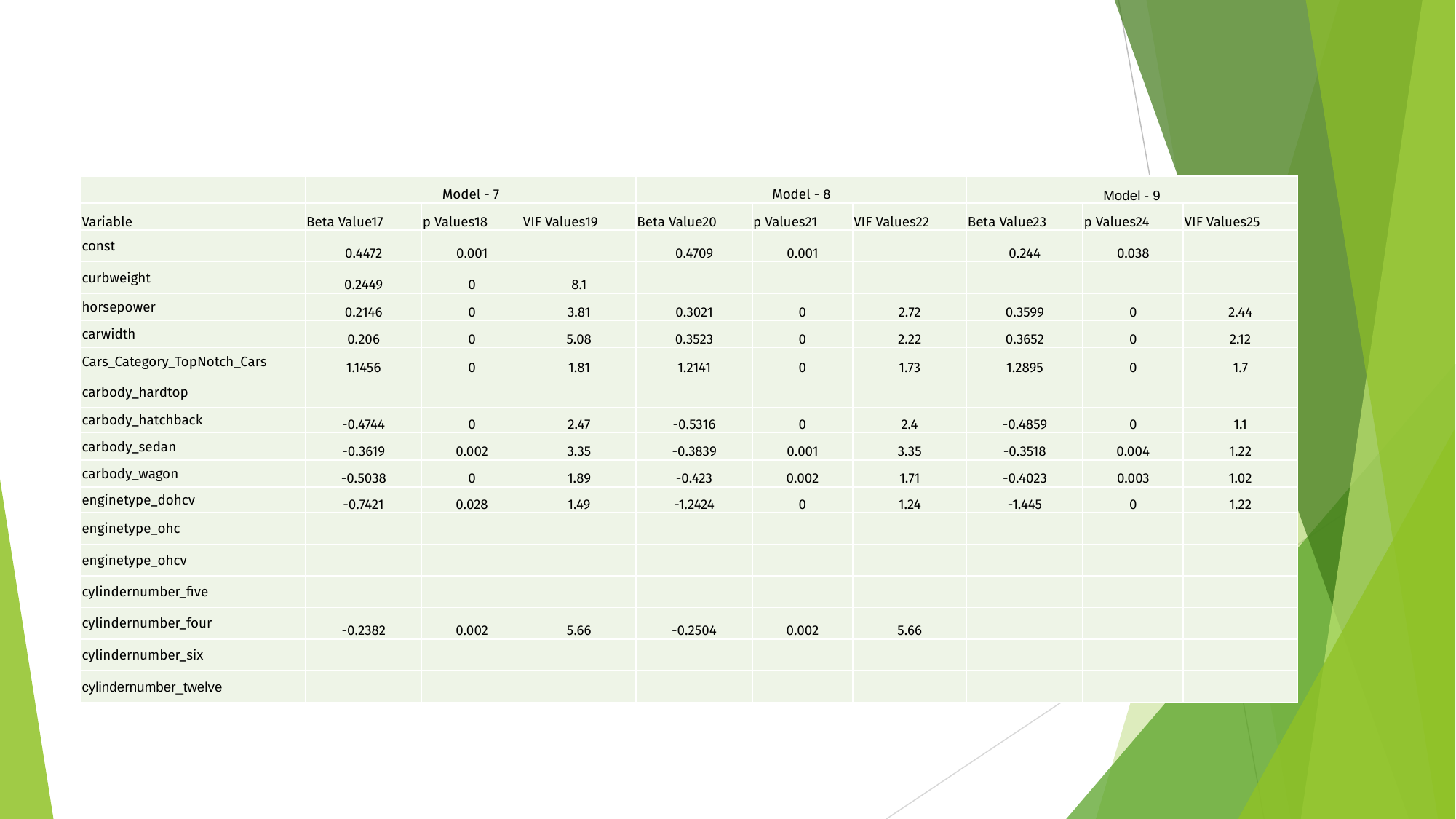

#
|  | Model - 7 |  |  | Model - 8 |  |  | Model - 9 |  |  |
| --- | --- | --- | --- | --- | --- | --- | --- | --- | --- |
| Variable | Beta Value17 | p Values18 | VIF Values19 | Beta Value20 | p Values21 | VIF Values22 | Beta Value23 | p Values24 | VIF Values25 |
| const | 0.4472 | 0.001 |  | 0.4709 | 0.001 |  | 0.244 | 0.038 |  |
| curbweight | 0.2449 | 0 | 8.1 |  |  |  |  |  |  |
| horsepower | 0.2146 | 0 | 3.81 | 0.3021 | 0 | 2.72 | 0.3599 | 0 | 2.44 |
| carwidth | 0.206 | 0 | 5.08 | 0.3523 | 0 | 2.22 | 0.3652 | 0 | 2.12 |
| Cars\_Category\_TopNotch\_Cars | 1.1456 | 0 | 1.81 | 1.2141 | 0 | 1.73 | 1.2895 | 0 | 1.7 |
| carbody\_hardtop |  |  |  |  |  |  |  |  |  |
| carbody\_hatchback | -0.4744 | 0 | 2.47 | -0.5316 | 0 | 2.4 | -0.4859 | 0 | 1.1 |
| carbody\_sedan | -0.3619 | 0.002 | 3.35 | -0.3839 | 0.001 | 3.35 | -0.3518 | 0.004 | 1.22 |
| carbody\_wagon | -0.5038 | 0 | 1.89 | -0.423 | 0.002 | 1.71 | -0.4023 | 0.003 | 1.02 |
| enginetype\_dohcv | -0.7421 | 0.028 | 1.49 | -1.2424 | 0 | 1.24 | -1.445 | 0 | 1.22 |
| enginetype\_ohc |  |  |  |  |  |  |  |  |  |
| enginetype\_ohcv |  |  |  |  |  |  |  |  |  |
| cylindernumber\_five |  |  |  |  |  |  |  |  |  |
| cylindernumber\_four | -0.2382 | 0.002 | 5.66 | -0.2504 | 0.002 | 5.66 |  |  |  |
| cylindernumber\_six |  |  |  |  |  |  |  |  |  |
| cylindernumber\_twelve |  |  |  |  |  |  |  |  |  |